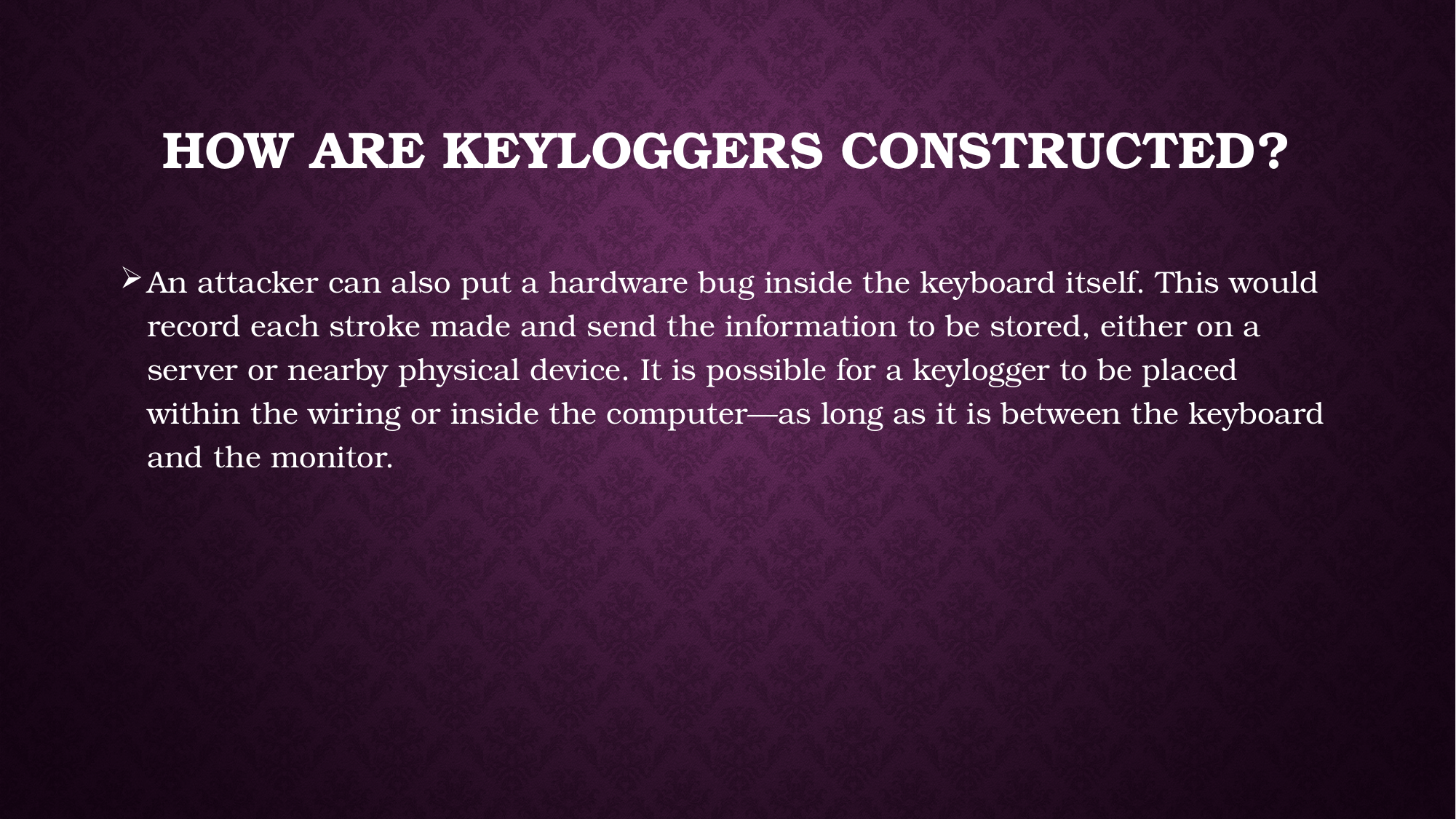

# How are keyloggers constructed?
An attacker can also put a hardware bug inside the keyboard itself. This would record each stroke made and send the information to be stored, either on a server or nearby physical device. It is possible for a keylogger to be placed within the wiring or inside the computer—as long as it is between the keyboard and the monitor.